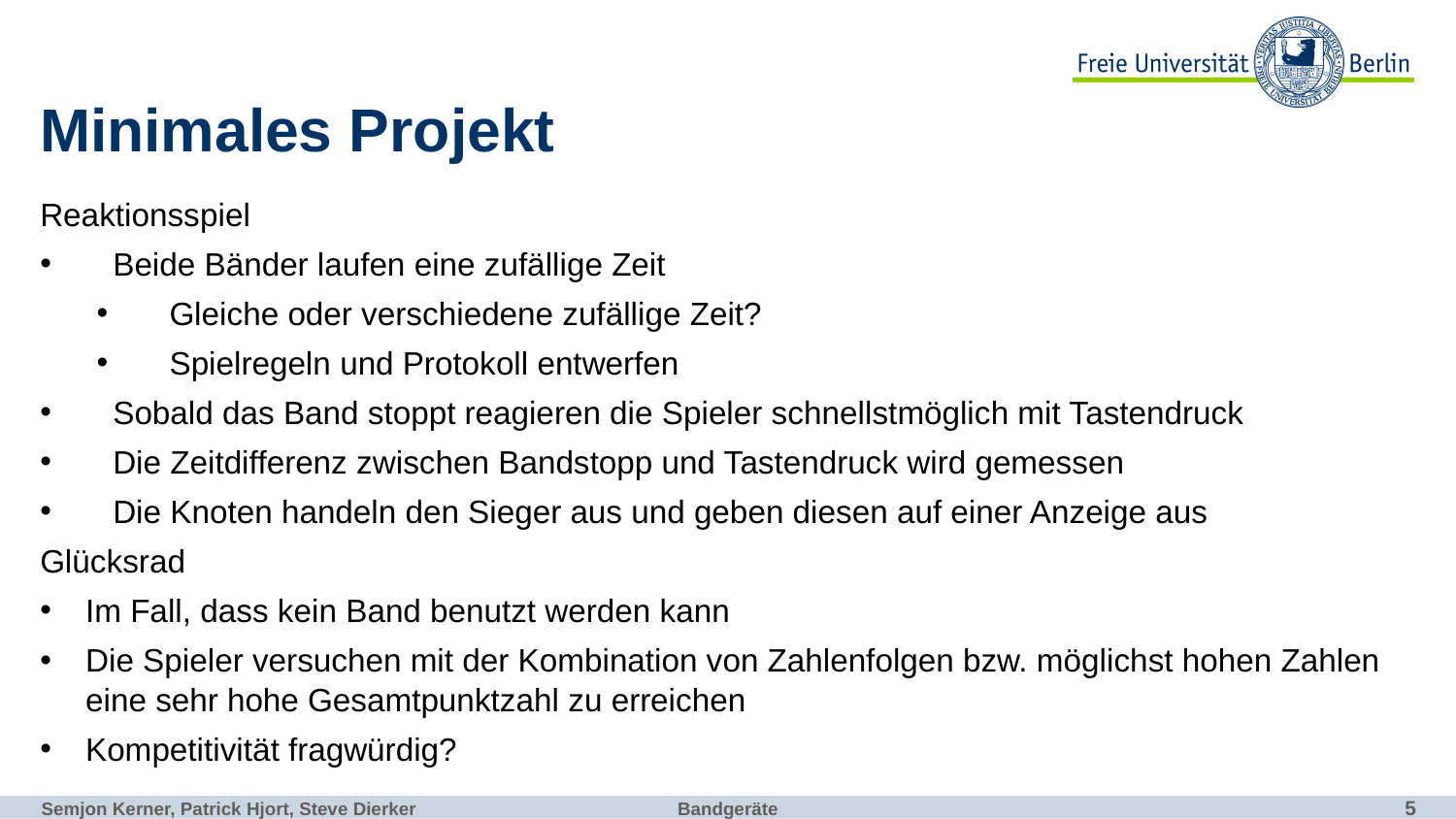

# Minimales Projekt
Reaktionsspiel
Beide Bänder laufen eine zufällige Zeit
Gleiche oder verschiedene zufällige Zeit?
Spielregeln und Protokoll entwerfen
Sobald das Band stoppt reagieren die Spieler schnellstmöglich mit Tastendruck
Die Zeitdifferenz zwischen Bandstopp und Tastendruck wird gemessen
Die Knoten handeln den Sieger aus und geben diesen auf einer Anzeige aus
Glücksrad
Im Fall, dass kein Band benutzt werden kann
Die Spieler versuchen mit der Kombination von Zahlenfolgen bzw. möglichst hohen Zahlen eine sehr hohe Gesamtpunktzahl zu erreichen
Kompetitivität fragwürdig?